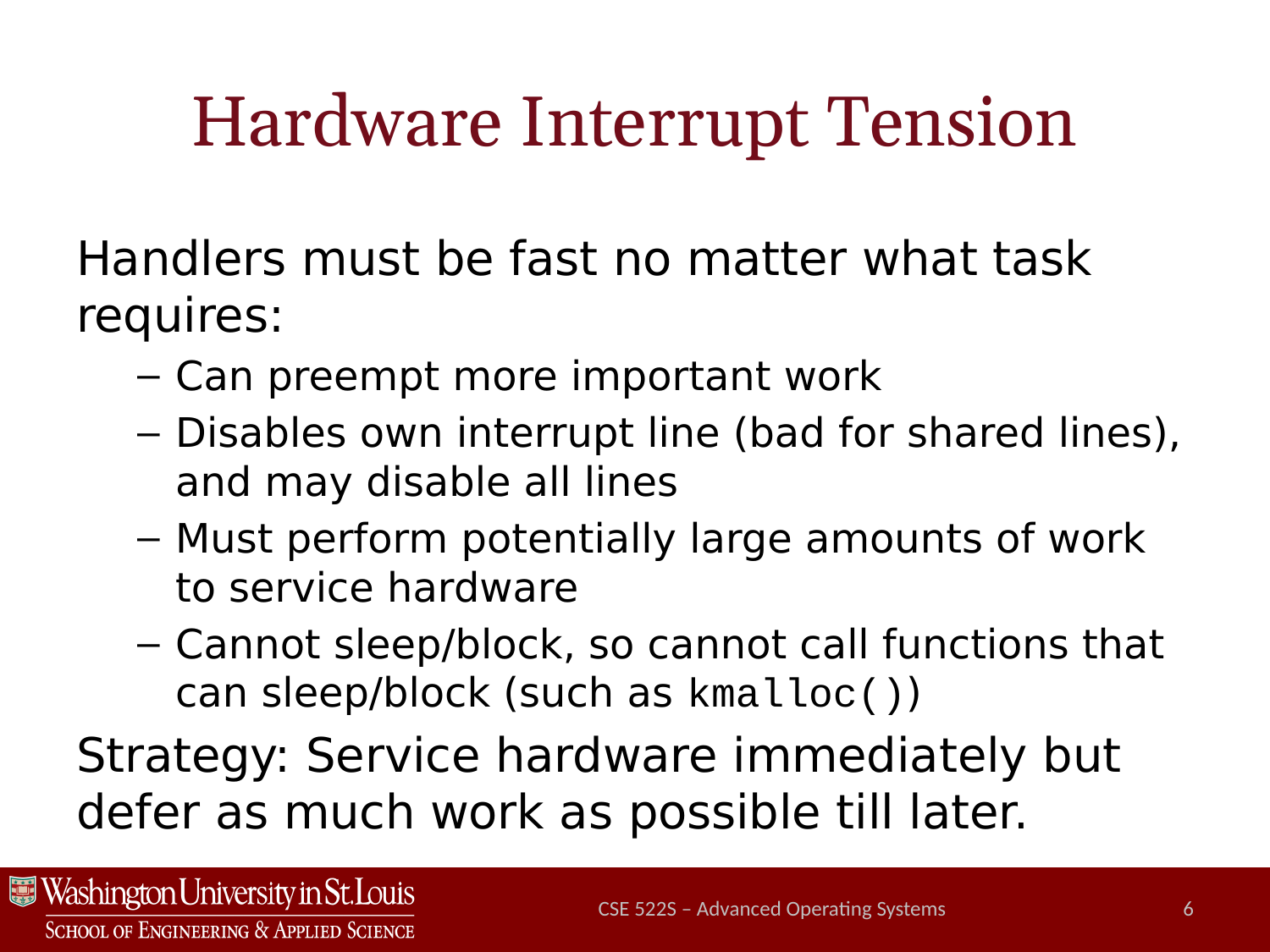

# Hardware Interrupt Tension
Handlers must be fast no matter what task requires:
Can preempt more important work
Disables own interrupt line (bad for shared lines), and may disable all lines
Must perform potentially large amounts of work to service hardware
Cannot sleep/block, so cannot call functions that can sleep/block (such as kmalloc())
Strategy: Service hardware immediately but defer as much work as possible till later.
CSE 522S – Advanced Operating Systems
6